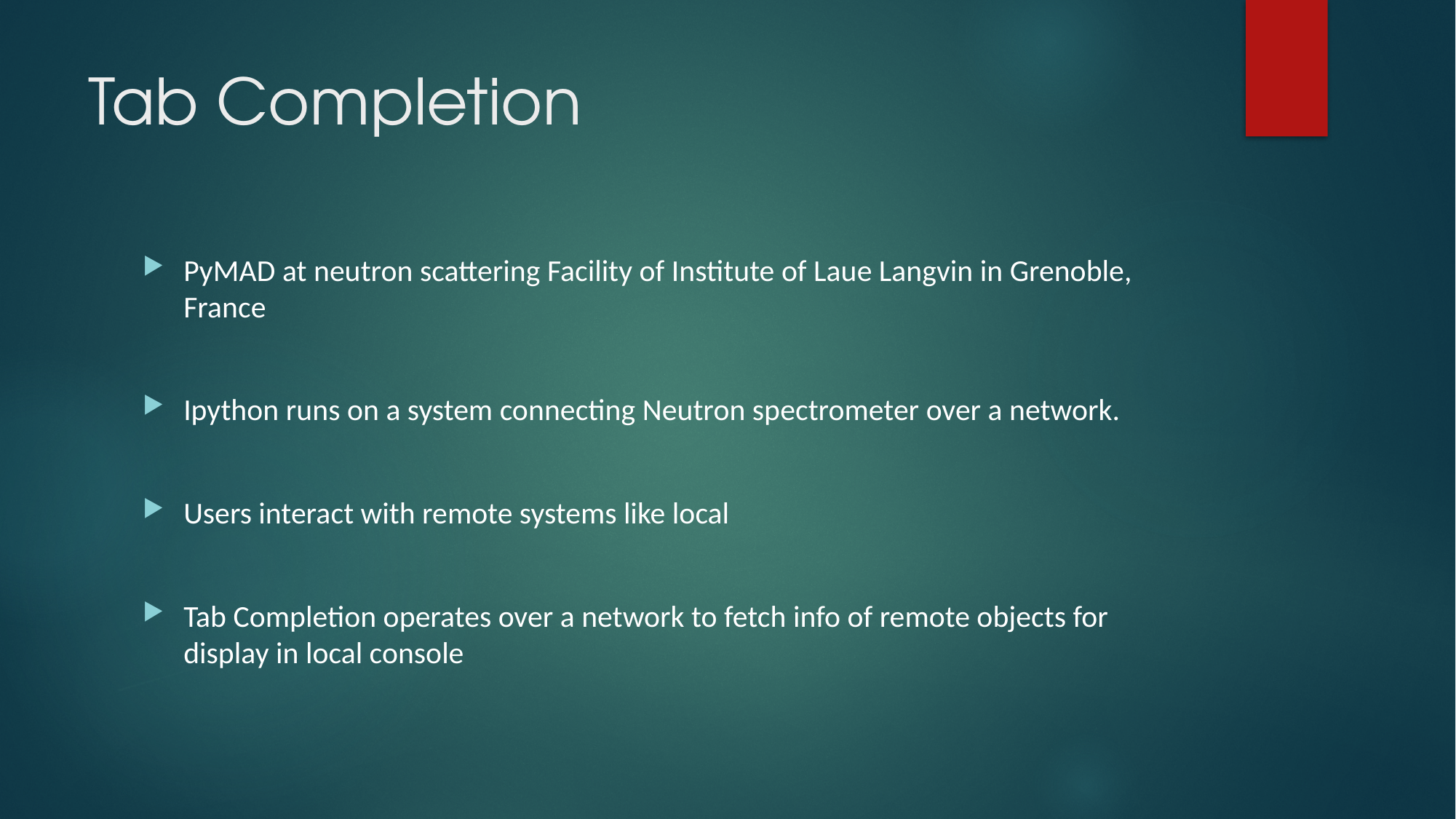

# Tab Completion
PyMAD at neutron scattering Facility of Institute of Laue Langvin in Grenoble, France

Ipython runs on a system connecting Neutron spectrometer over a network.

Users interact with remote systems like local

Tab Completion operates over a network to fetch info of remote objects for display in local console